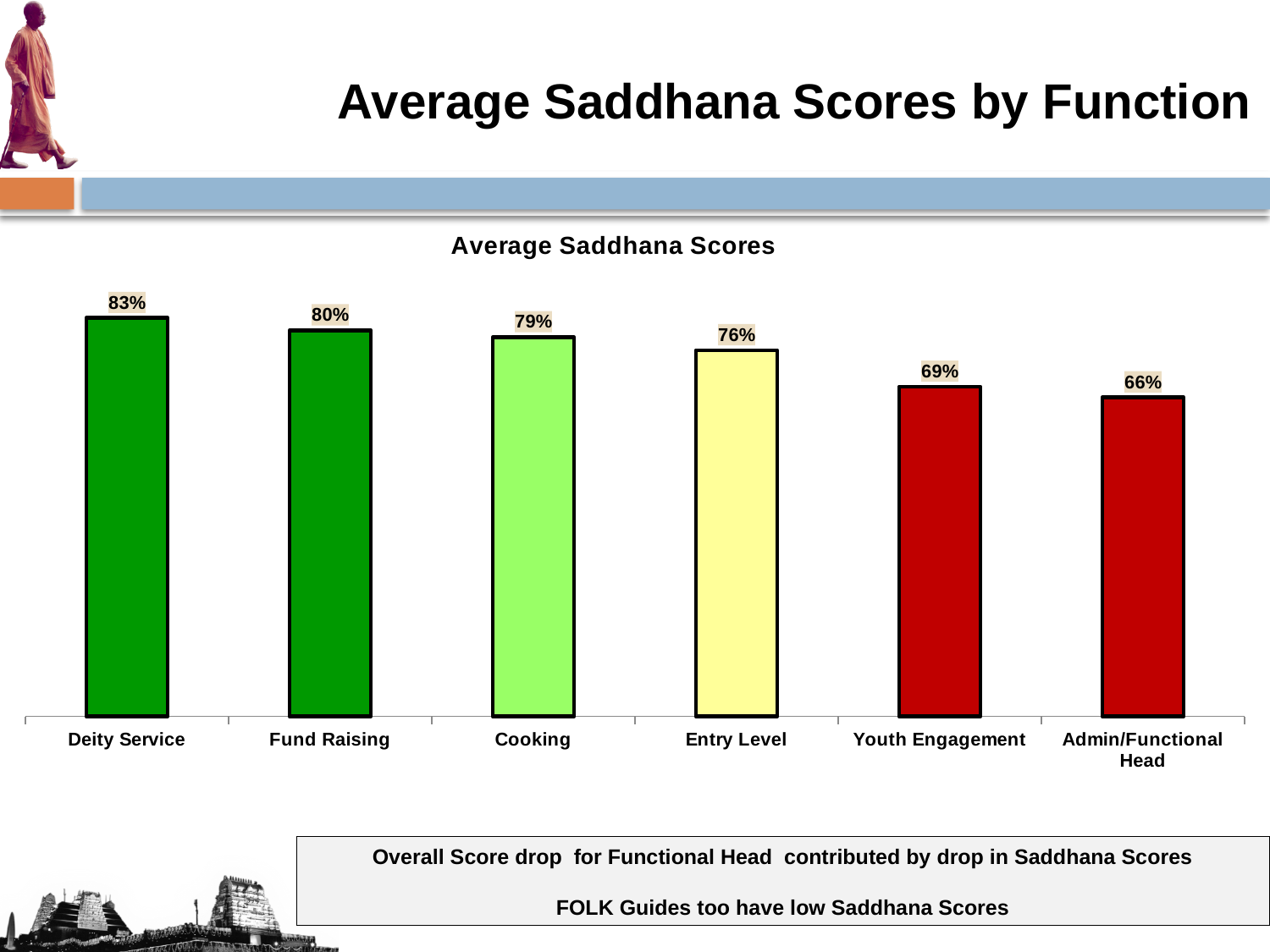

Average Saddhana Scores by Function

### Chart:

| Category | Average Saddhana Scores |
|---|---|
| Deity Service | 0.8285714285714286 |
| Fund Raising | 0.8028571428571425 |
| Cooking | 0.7885714285714287 |
| Entry Level | 0.7615384615384618 |
| Youth Engagement | 0.6857142857142855 |
| Admin/Functional Head | 0.6634920634920637 |
Overall Score drop  for Functional Head  contributed by drop in Saddhana Scores

FOLK Guides too have low Saddhana Scores